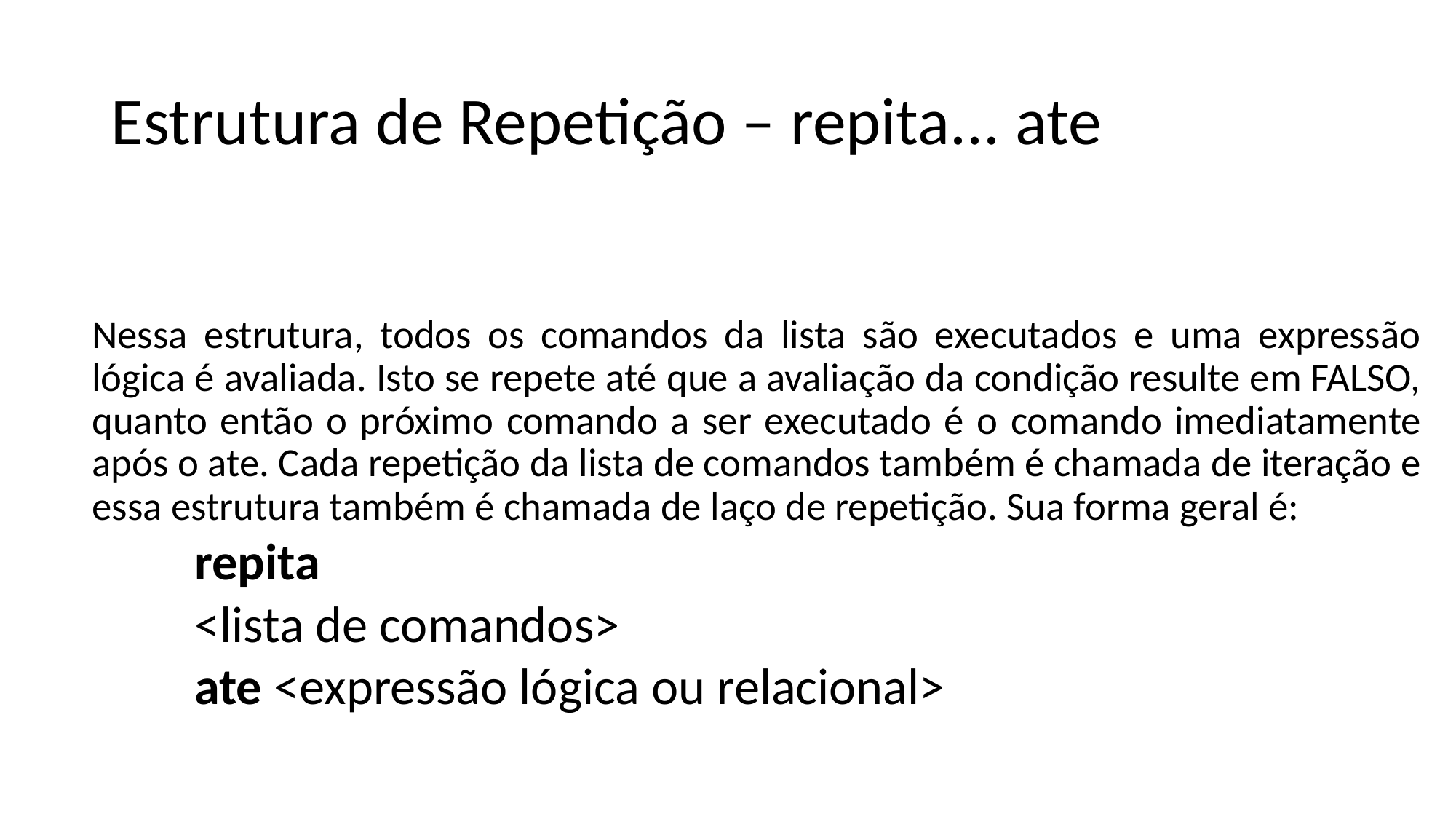

# Estrutura de Repetição – repita... ate
Nessa estrutura, todos os comandos da lista são executados e uma expressão lógica é avaliada. Isto se repete até que a avaliação da condição resulte em FALSO, quanto então o próximo comando a ser executado é o comando imediatamente após o ate. Cada repetição da lista de comandos também é chamada de iteração e essa estrutura também é chamada de laço de repetição. Sua forma geral é:
repita
	<lista de comandos>
ate <expressão lógica ou relacional>